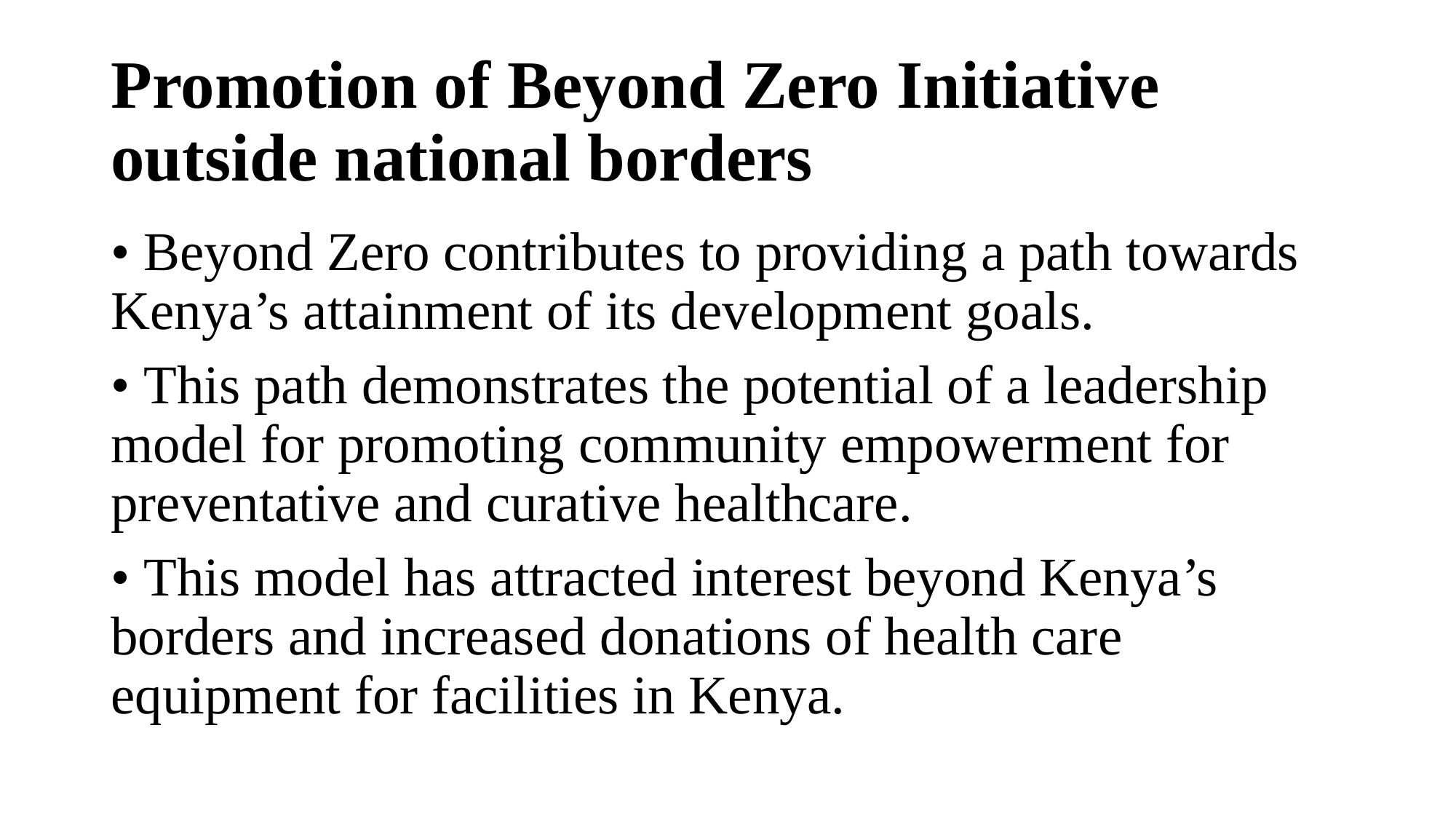

# Promotion of Beyond Zero Initiative outside national borders
• Beyond Zero contributes to providing a path towards Kenya’s attainment of its development goals.
• This path demonstrates the potential of a leadership model for promoting community empowerment for preventative and curative healthcare.
• This model has attracted interest beyond Kenya’s borders and increased donations of health care equipment for facilities in Kenya.